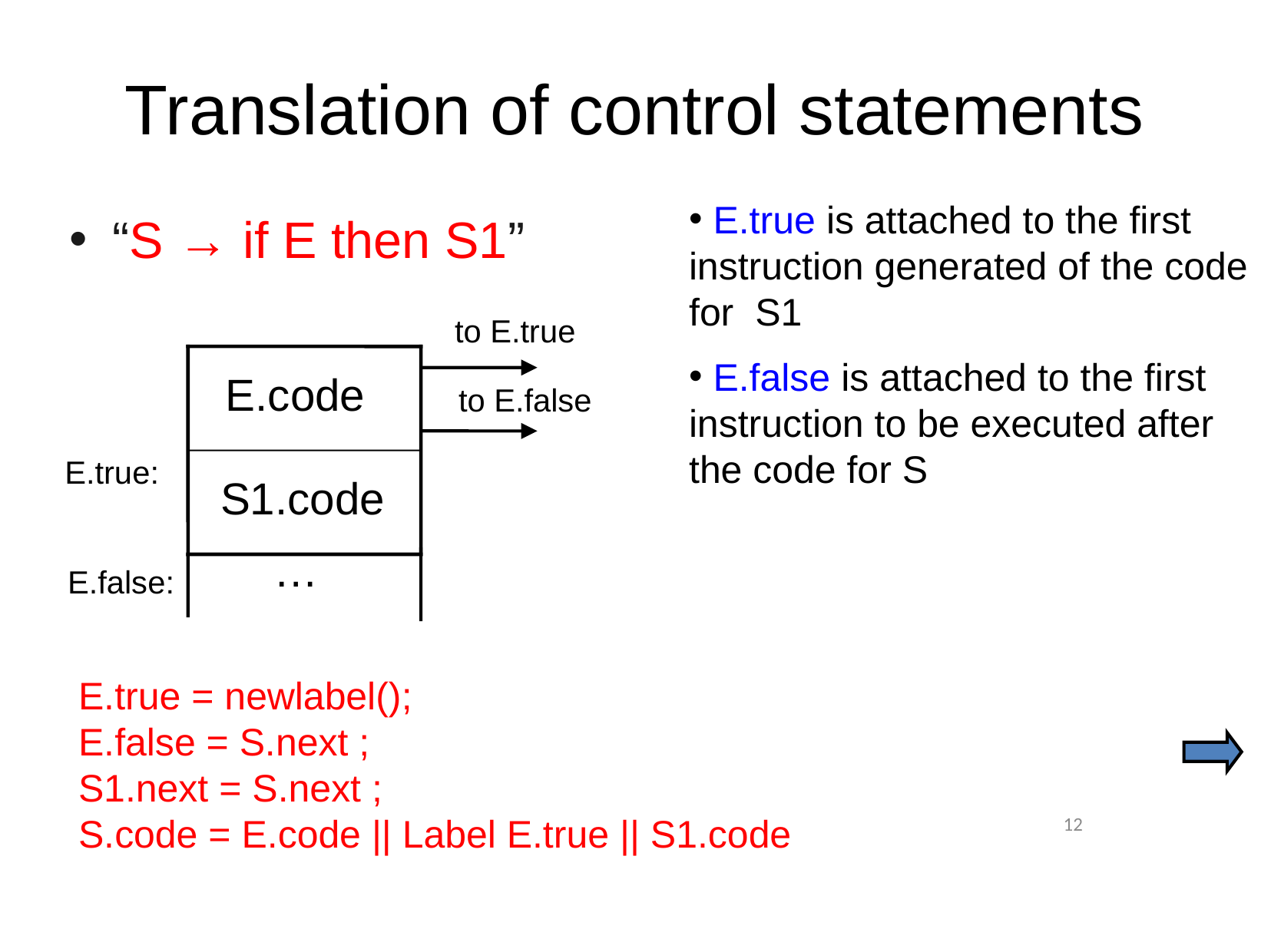

# Translation of control statements
 E.true is attached to the first instruction generated of the code for  S1
 E.false is attached to the first instruction to be executed after the code for S
“S → if E then S1”

to E.true

   E.code

to E.false

E.true:

  S1.code
…

E.false:
E.true = newlabel();
E.false = S.next ;
S1.next = S.next ;
S.code = E.code || Label E.true || S1.code

12